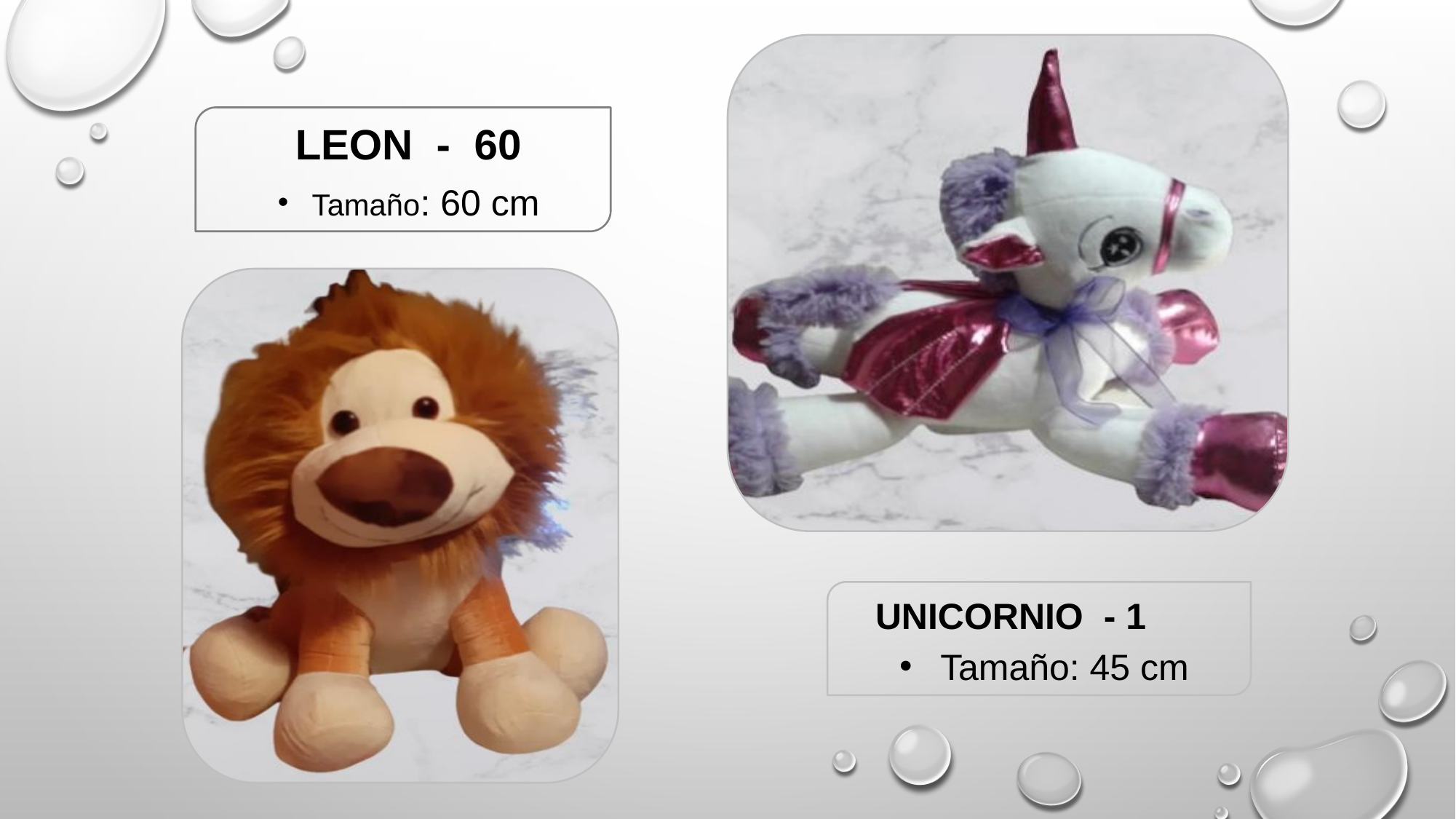

LEON  -  60
Tamaño: 60 cm

UNICORNIO  - 1
Tamaño: 45 cm